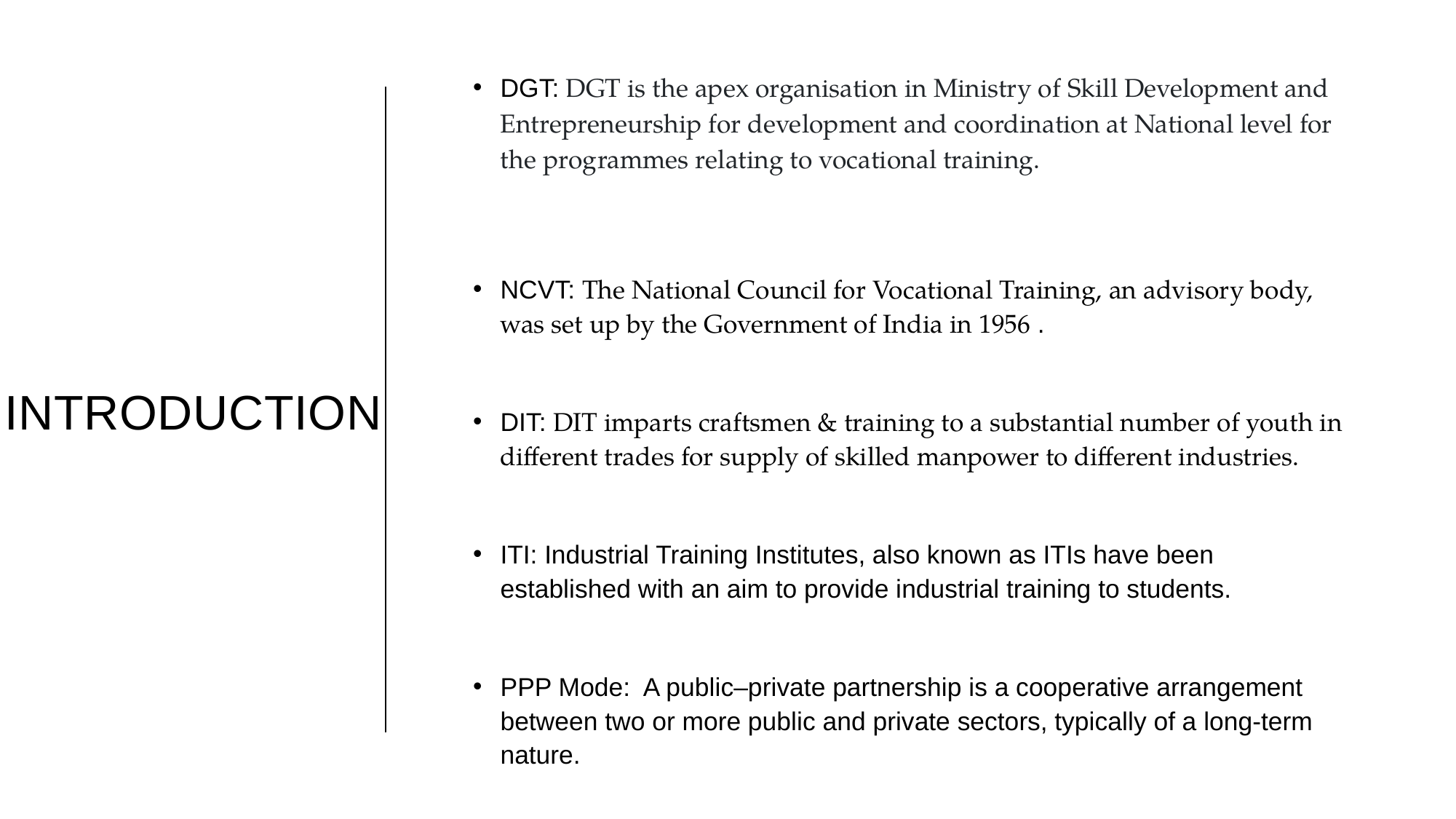

DGT: DGT is the apex organisation in Ministry of Skill Development and Entrepreneurship for development and coordination at National level for the programmes relating to vocational training.

NCVT: The National Council for Vocational Training, an advisory body, was set up by the Government of India in 1956 .

DIT: DIT imparts craftsmen & training to a substantial number of youth in different trades for supply of skilled manpower to different industries.

ITI: Industrial Training Institutes, also known as ITIs have been established with an aim to provide industrial training to students.

PPP Mode:  A public–private partnership is a cooperative arrangement between two or more public and private sectors, typically of a long-term nature.

# INTRODUCTION